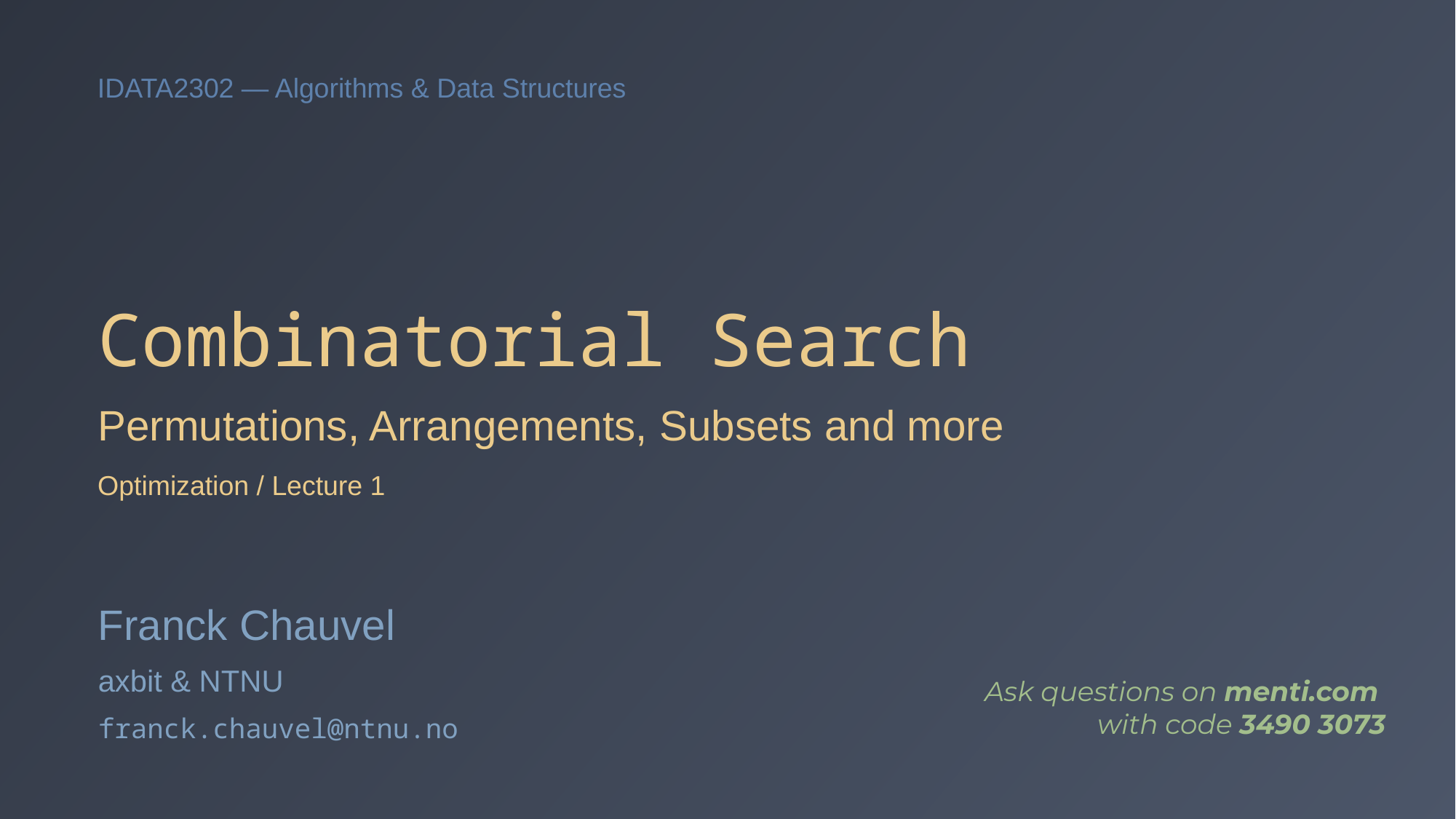

# Combinatorial Search
Permutations, Arrangements, Subsets and more
Optimization / Lecture 1
Franck Chauvel
axbit & NTNU
Ask questions on menti.com
with code 3490 3073
franck.chauvel@ntnu.no